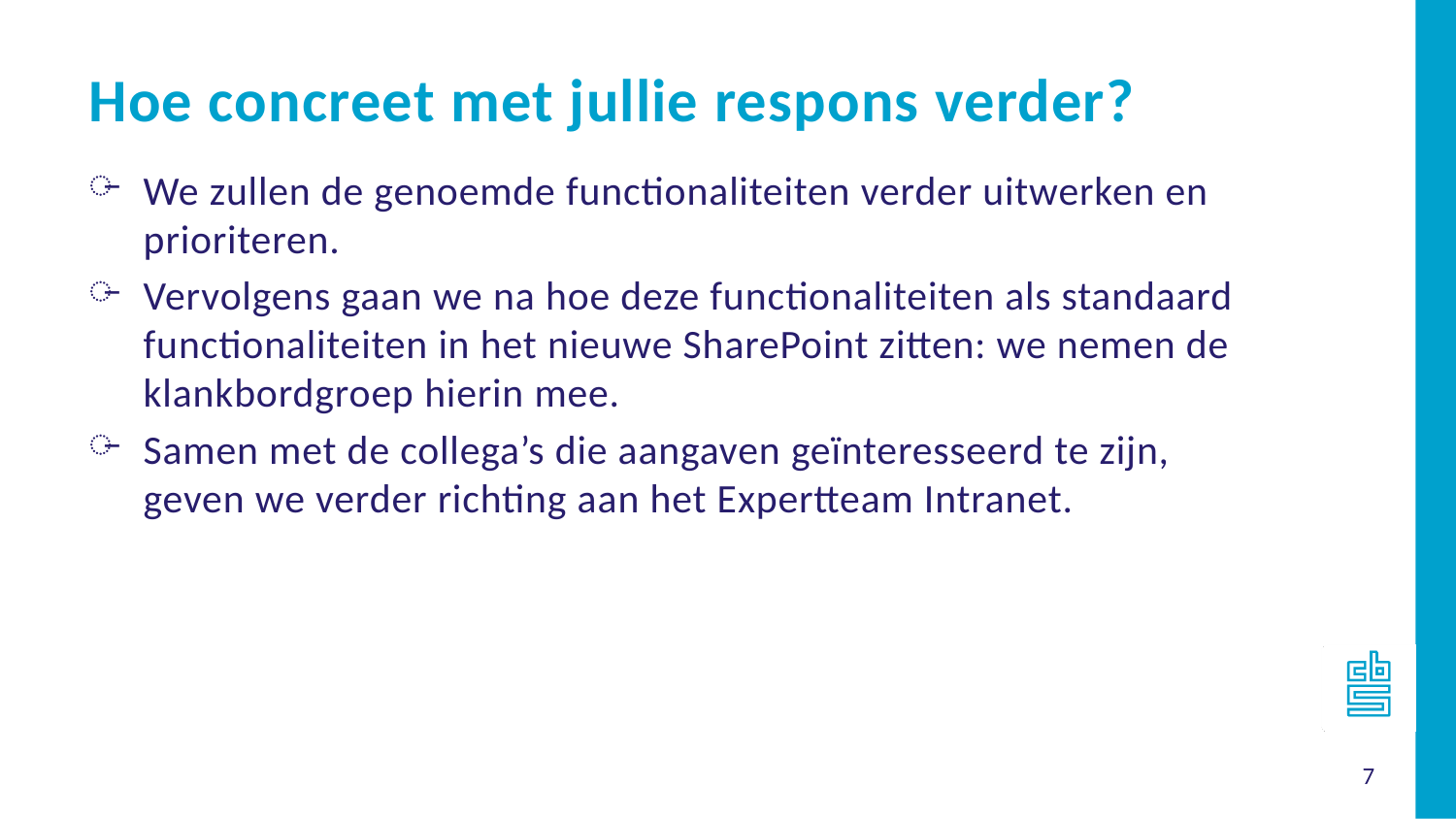

Hoe concreet met jullie respons verder?
We zullen de genoemde functionaliteiten verder uitwerken en prioriteren.
Vervolgens gaan we na hoe deze functionaliteiten als standaard functionaliteiten in het nieuwe SharePoint zitten: we nemen de klankbordgroep hierin mee.
Samen met de collega’s die aangaven geïnteresseerd te zijn, geven we verder richting aan het Expertteam Intranet.
7